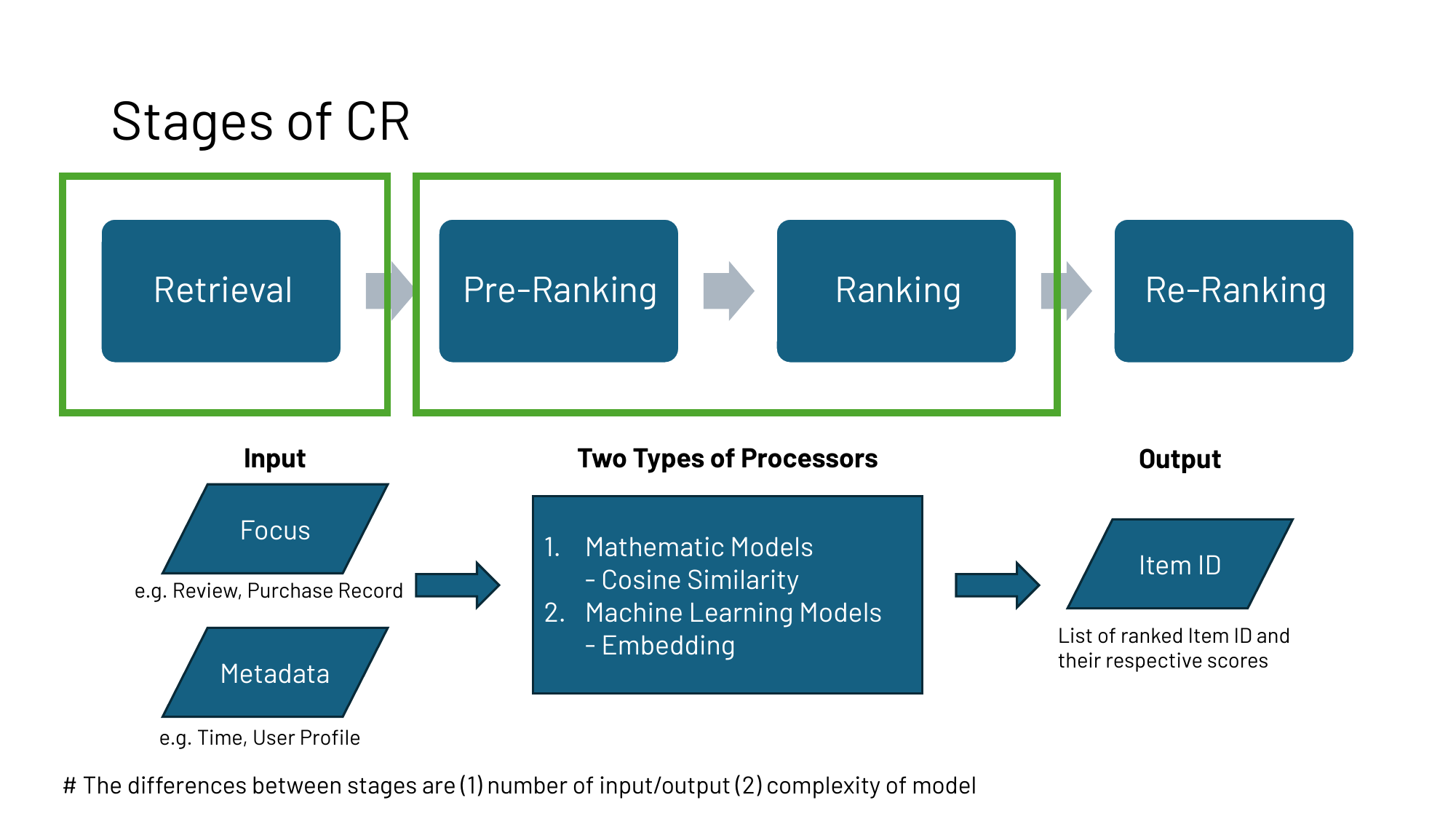

# Stages of CR
Retrieval

Pre-Ranking

Ranking

Re-Ranking

Input
Two Types of Processors
Output
Focus
Mathematic Models
- Cosine Similarity
Machine Learning Models
- Embedding
Item ID

e.g. Review, Purchase Record
List of ranked Item ID and their respective scores
Metadata
e.g. Time, User Profile
# The differences between stages are (1) number of input/output (2) complexity of model